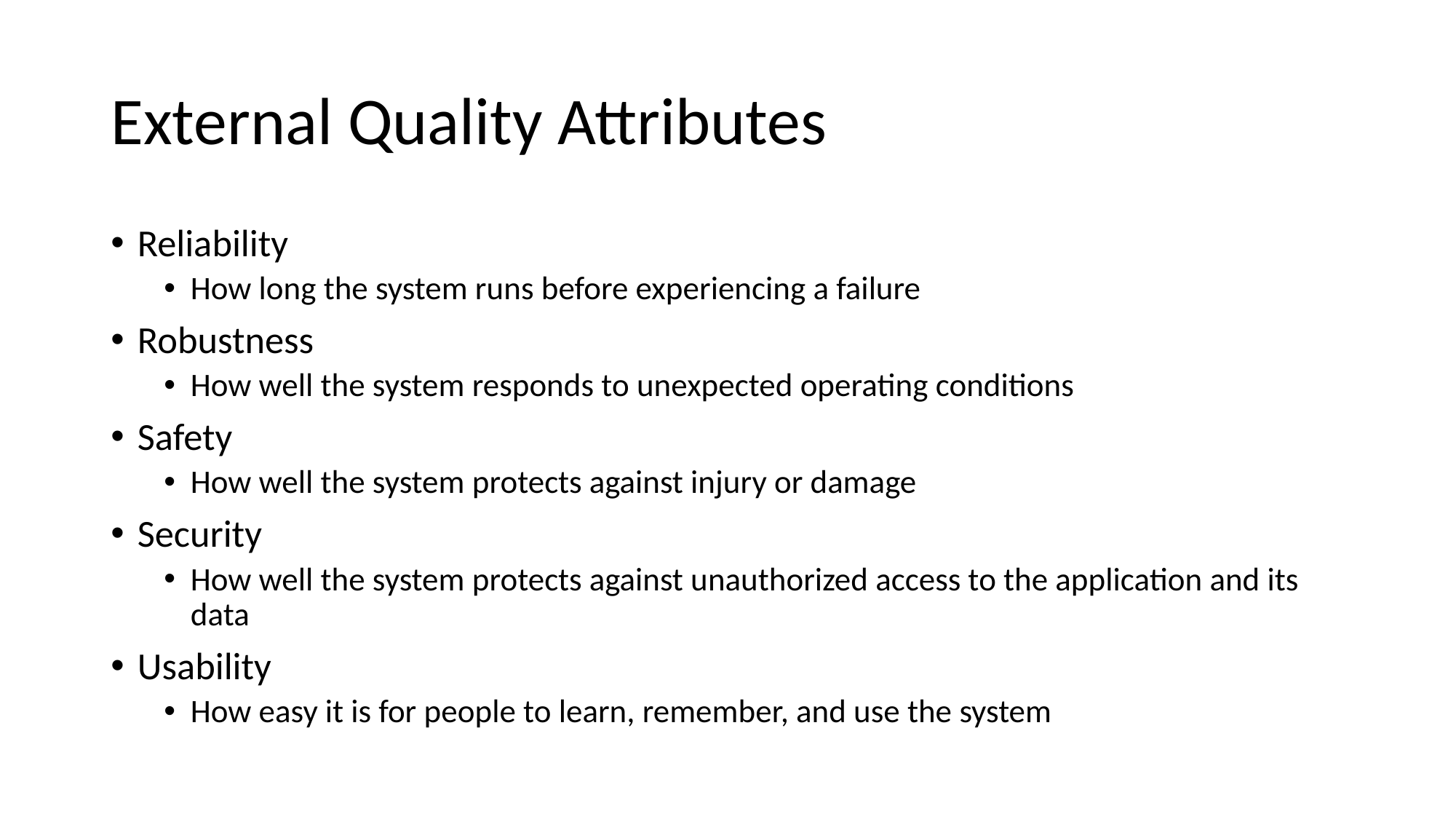

# External Quality Attributes
Reliability
How long the system runs before experiencing a failure
Robustness
How well the system responds to unexpected operating conditions
Safety
How well the system protects against injury or damage
Security
How well the system protects against unauthorized access to the application and its data
Usability
How easy it is for people to learn, remember, and use the system